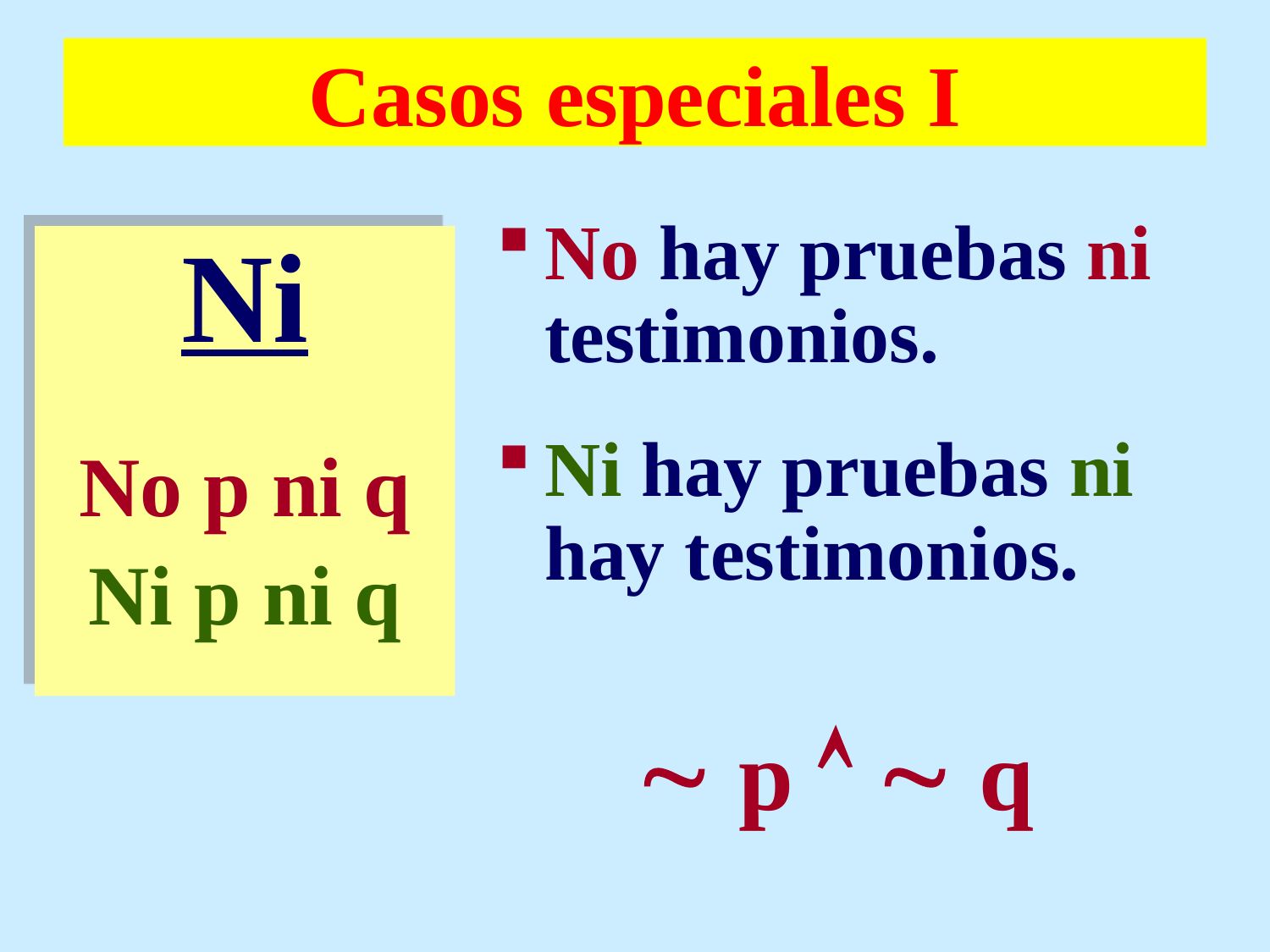

# Casos especiales I
No hay pruebas ni testimonios.

Ni hay pruebas ni hay testimonios.

∼ p ∧ ∼ q
Ni

No p ni q
Ni p ni q